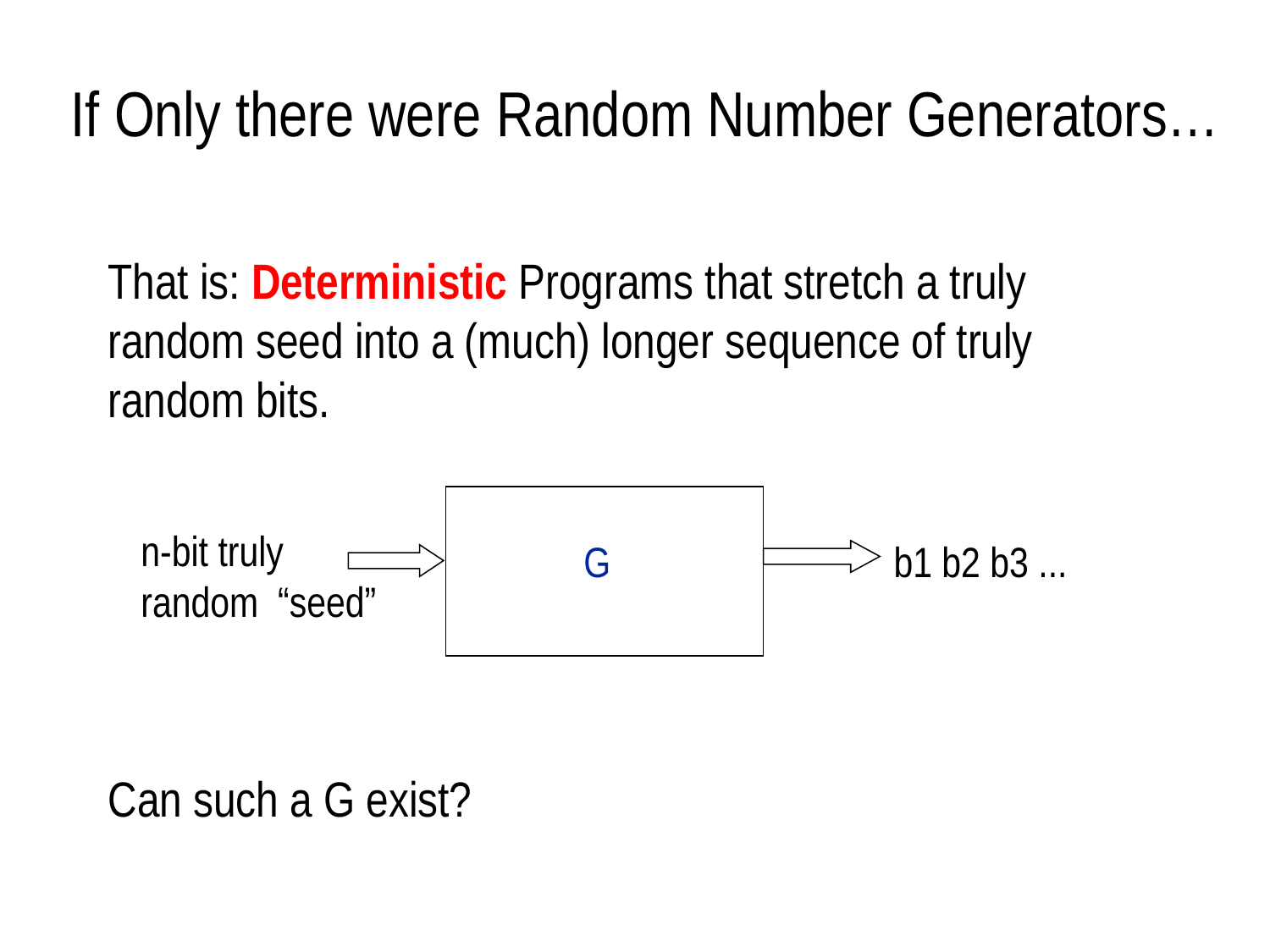

# If Only there were Random Number Generators…
That is: Deterministic Programs that stretch a truly random seed into a (much) longer sequence of truly random bits.

n-bit truly
random  “seed”
G
b1 b2 b3 ...

Can such a G exist?